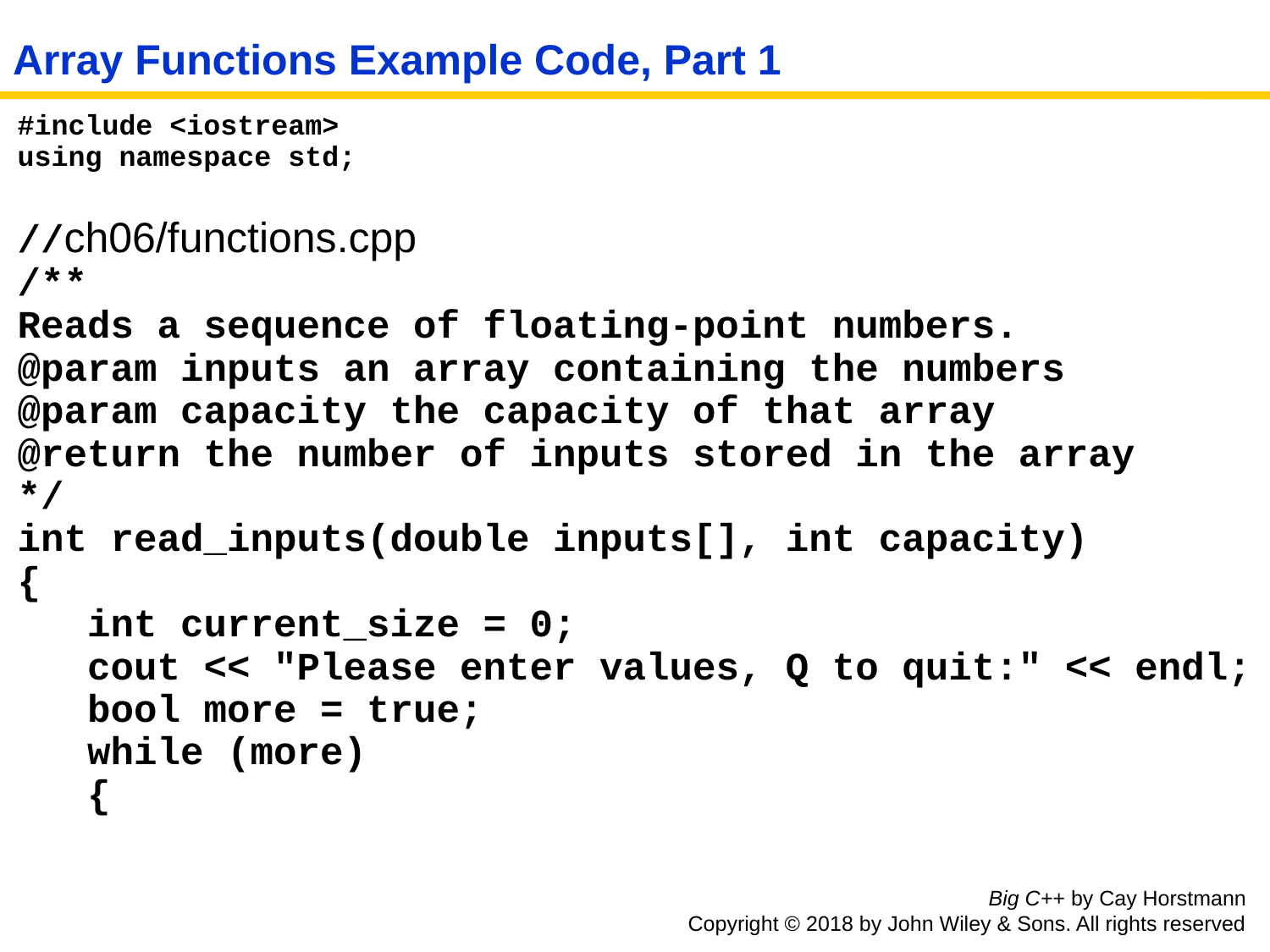

# Array Functions Example Code, Part 1
#include <iostream>
using namespace std;

//ch06/functions.cpp
/**
Reads a sequence of floating-point numbers.
@param inputs an array containing the numbers
@param capacity the capacity of that array
@return the number of inputs stored in the array
*/
int read_inputs(double inputs[], int capacity)
{
   int current_size = 0;
   cout << "Please enter values, Q to quit:" << endl;
   bool more = true;
   while (more)
   {

Big C++ by Cay Horstmann
Copyright © 2018 by John Wiley & Sons. All rights reserved